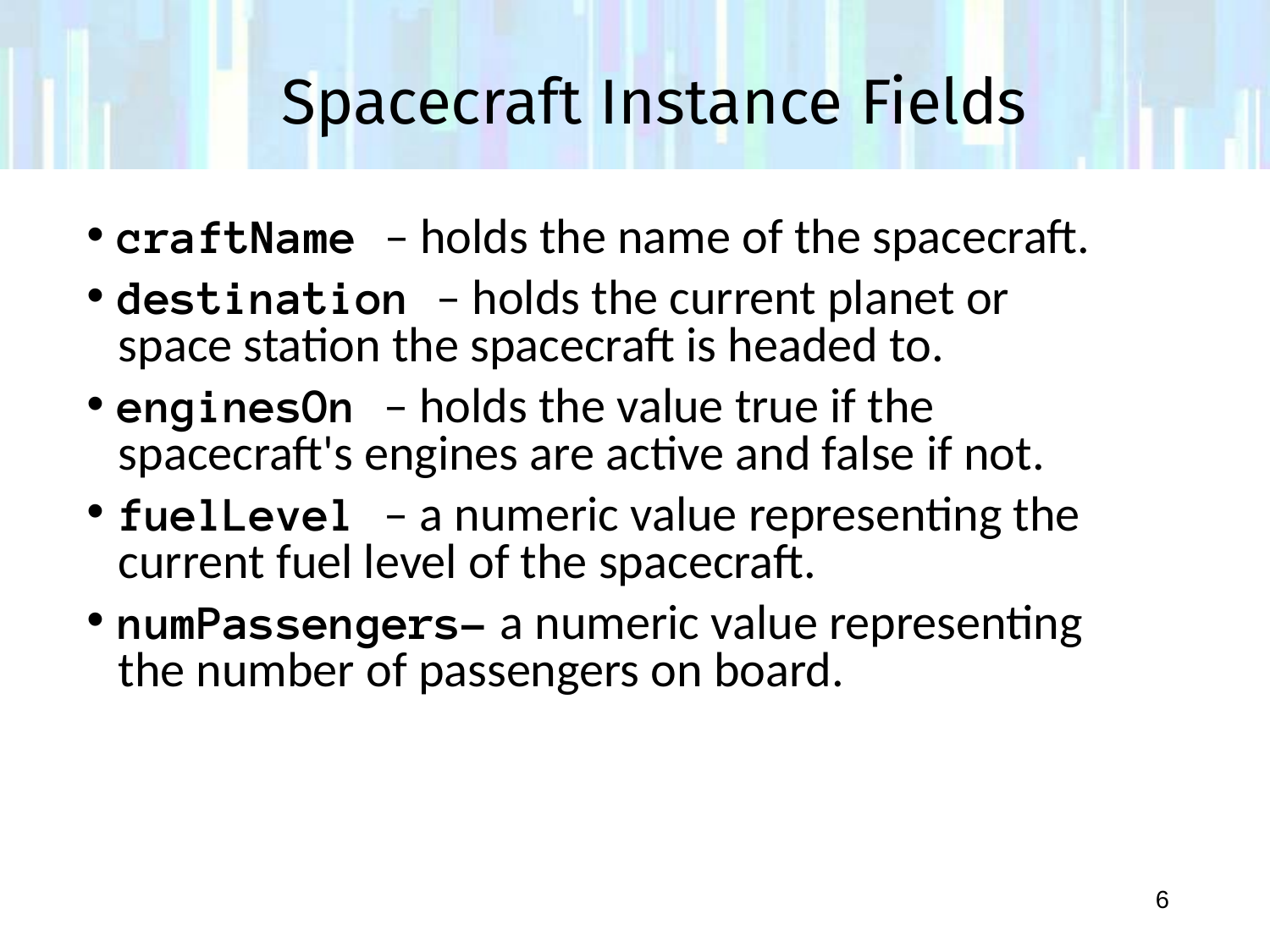

# Spacecraft Instance Fields
craftName – holds the name of the spacecraft.
destination – holds the current planet or space station the spacecraft is headed to.
enginesOn – holds the value true if the spacecraft's engines are active and false if not.
fuelLevel – a numeric value representing the current fuel level of the spacecraft.
numPassengers– a numeric value representing the number of passengers on board.
6